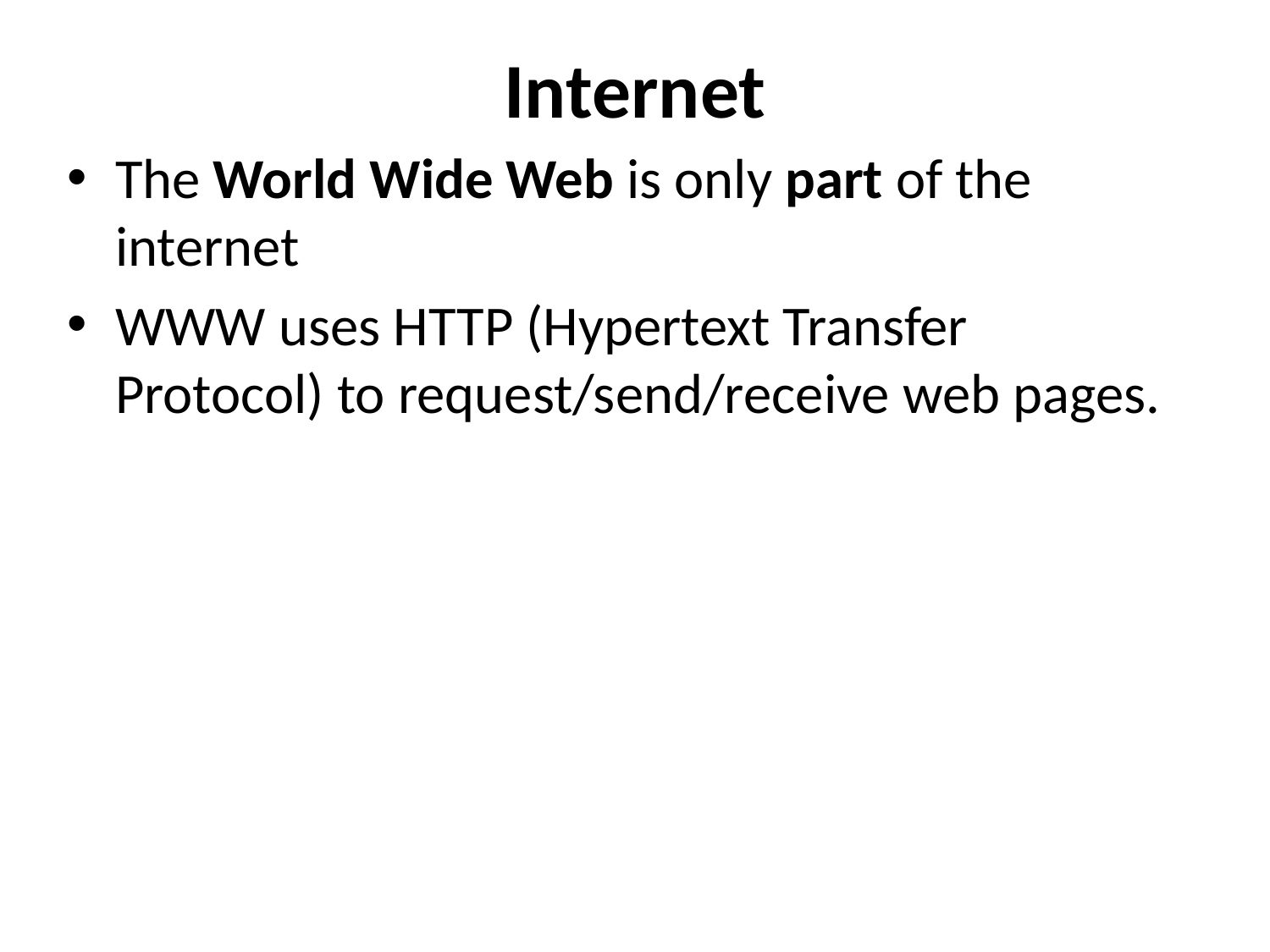

# Internet
The World Wide Web is only part of the internet
WWW uses HTTP (Hypertext Transfer Protocol) to request/send/receive web pages.